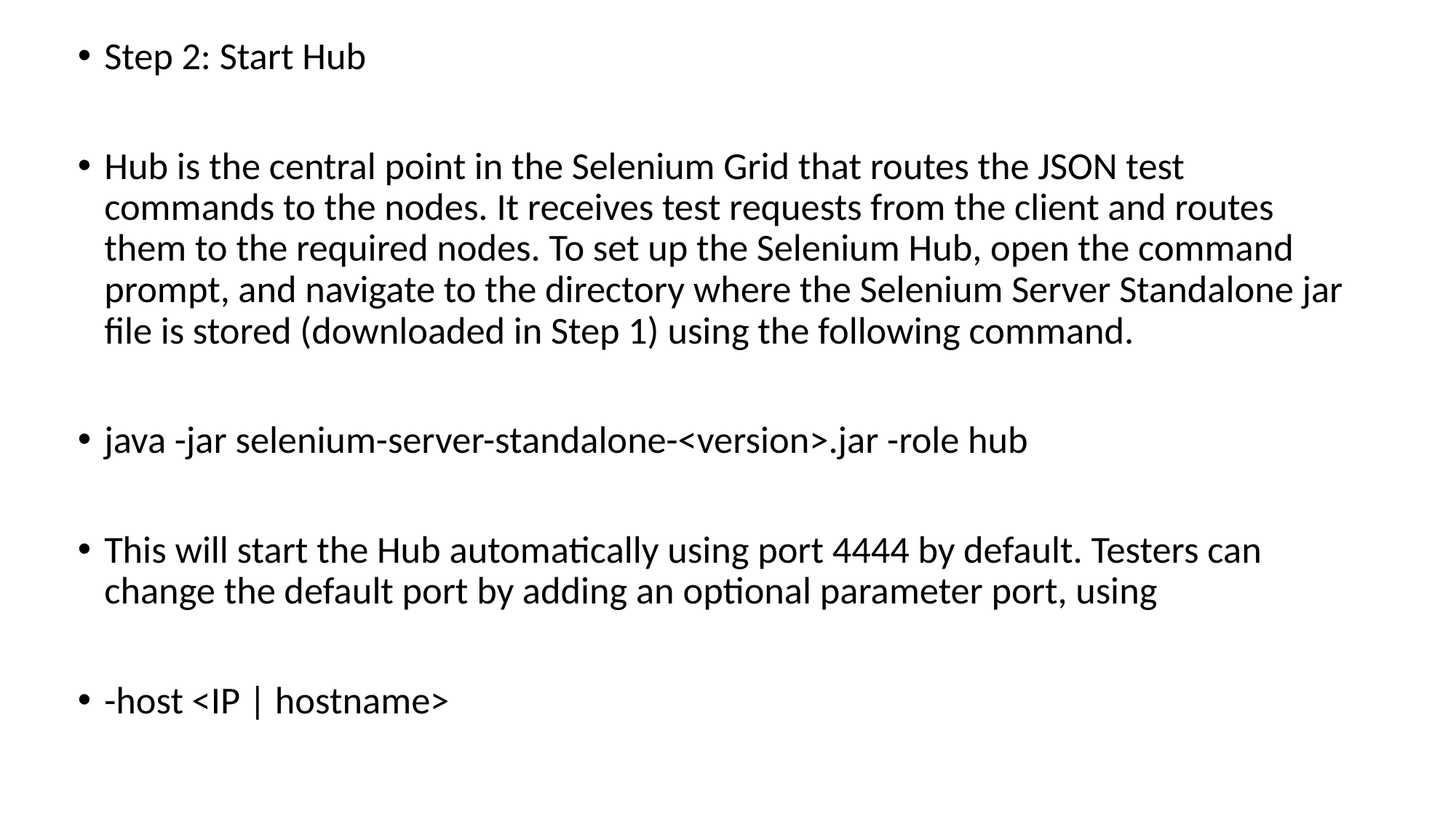

Step 2: Start Hub

Hub is the central point in the Selenium Grid that routes the JSON test commands to the nodes. It receives test requests from the client and routes them to the required nodes. To set up the Selenium Hub, open the command prompt, and navigate to the directory where the Selenium Server Standalone jar file is stored (downloaded in Step 1) using the following command.

java -jar selenium-server-standalone-<version>.jar -role hub

This will start the Hub automatically using port 4444 by default. Testers can change the default port by adding an optional parameter port, using

-host <IP | hostname>